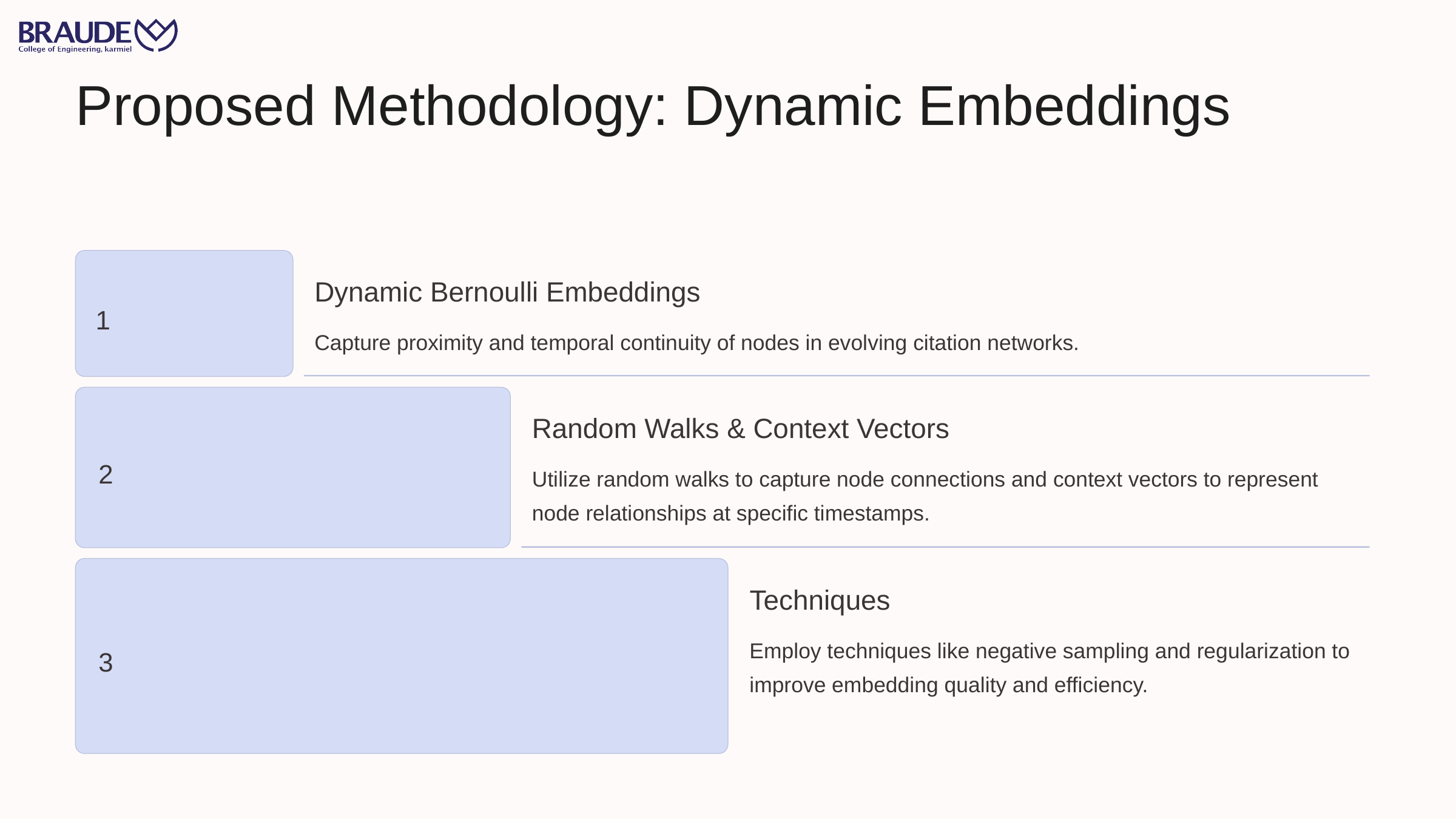

Proposed Methodology: Dynamic Embeddings

Dynamic Bernoulli Embeddings
1
Capture proximity and temporal continuity of nodes in evolving citation networks.

Random Walks & Context Vectors
2
Utilize random walks to capture node connections and context vectors to represent node relationships at specific timestamps.

Techniques
Employ techniques like negative sampling and regularization to improve embedding quality and efficiency.
3